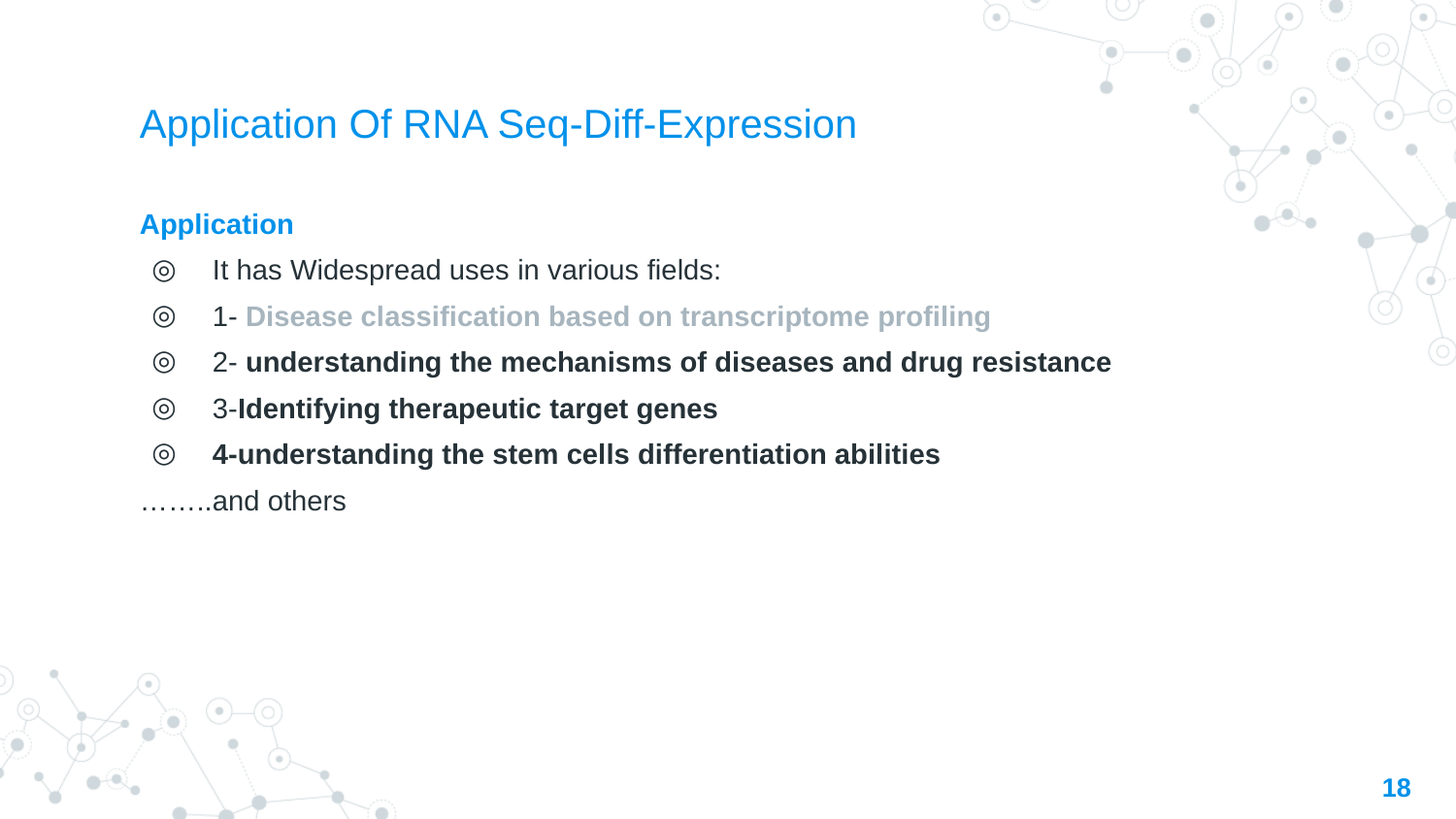

# Application Of RNA Seq-Diff-Expression
Application
It has Widespread uses in various fields:
1- Disease classification based on transcriptome profiling
2- understanding the mechanisms of diseases and drug resistance
3-Identifying therapeutic target genes
4-understanding the stem cells differentiation abilities
……..and others
18